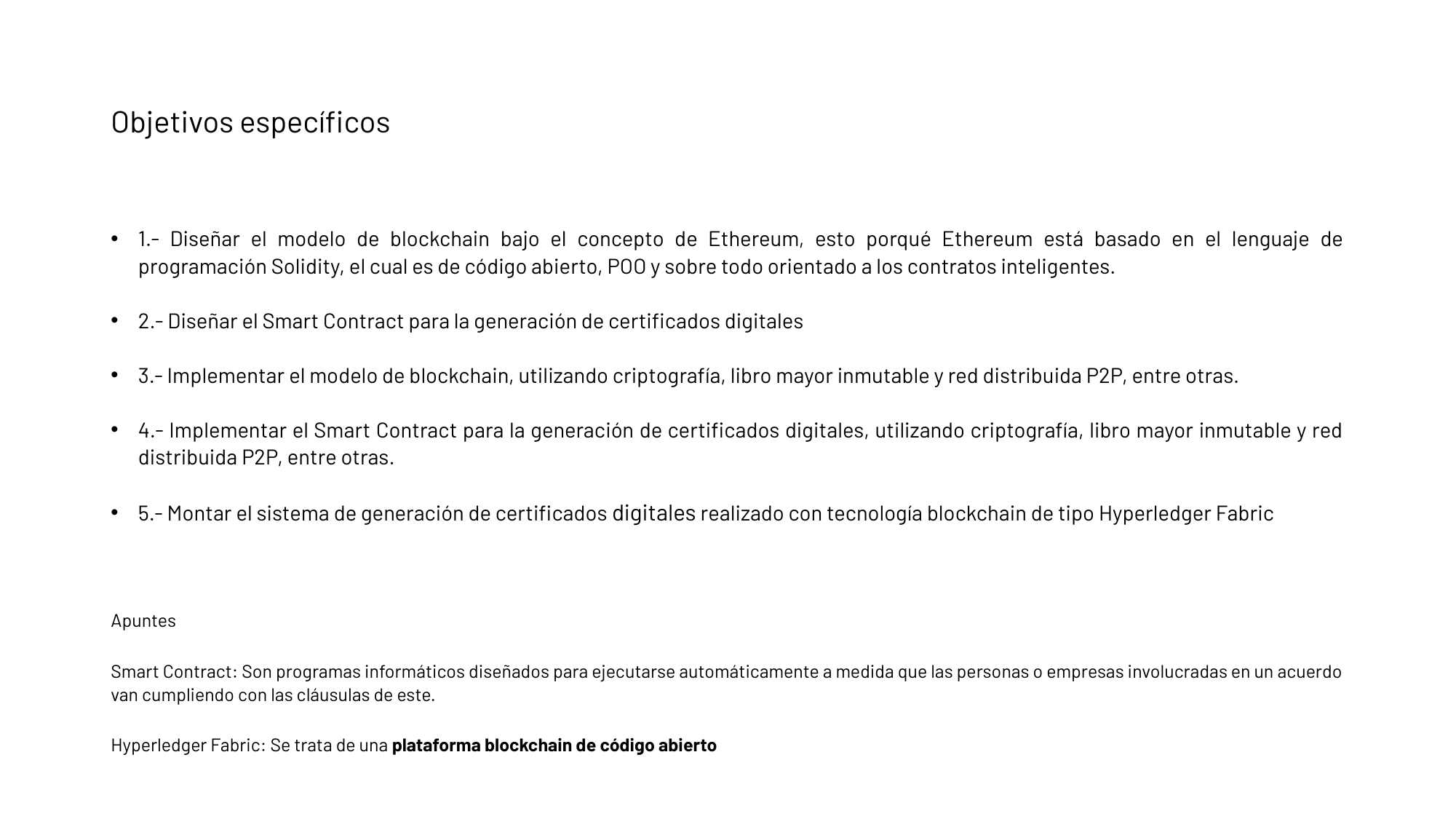

# Objetivos específicos
1.- Diseñar el modelo de blockchain bajo el concepto de Ethereum, esto porqué Ethereum está basado en el lenguaje de programación Solidity, el cual es de código abierto, POO y sobre todo orientado a los contratos inteligentes.
2.- Diseñar el Smart Contract para la generación de certificados digitales
3.- Implementar el modelo de blockchain, utilizando criptografía, libro mayor inmutable y red distribuida P2P, entre otras.
4.- Implementar el Smart Contract para la generación de certificados digitales, utilizando criptografía, libro mayor inmutable y red distribuida P2P, entre otras.
5.- Montar el sistema de generación de certificados digitales realizado con tecnología blockchain de tipo Hyperledger Fabric

Apuntes
Smart Contract: Son programas informáticos diseñados para ejecutarse automáticamente a medida que las personas o empresas involucradas en un acuerdo van cumpliendo con las cláusulas de este.
Hyperledger Fabric: Se trata de una plataforma blockchain de código abierto